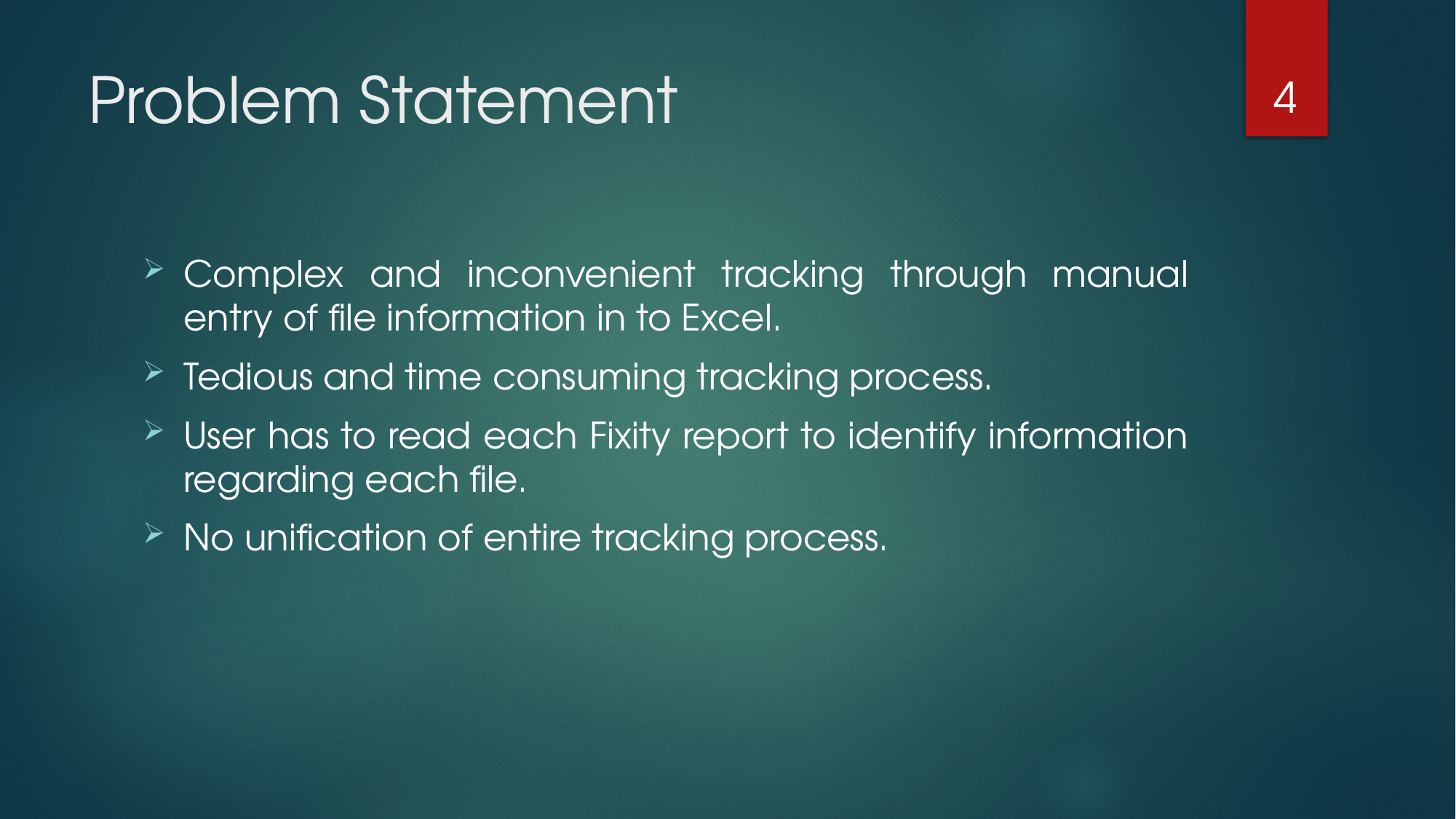

4
# Problem Statement
Complex and inconvenient tracking through manual entry of file information in to Excel.
Tedious and time consuming tracking process.
User has to read each Fixity report to identify information regarding each file.
No unification of entire tracking process.